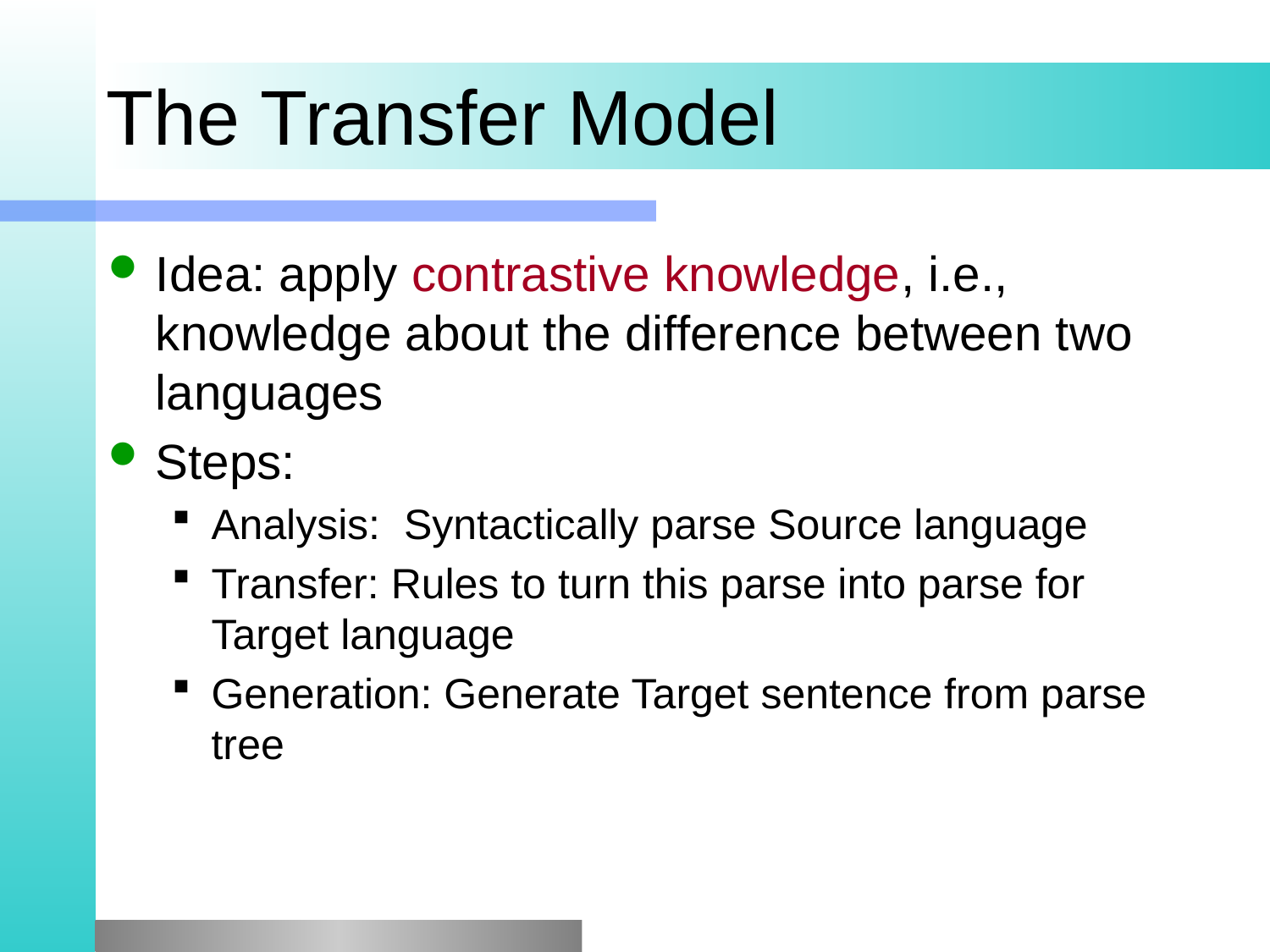

# The Transfer Model
Idea: apply contrastive knowledge, i.e., knowledge about the difference between two languages
Steps:
Analysis:  Syntactically parse Source language
Transfer: Rules to turn this parse into parse for Target language
Generation: Generate Target sentence from parse tree